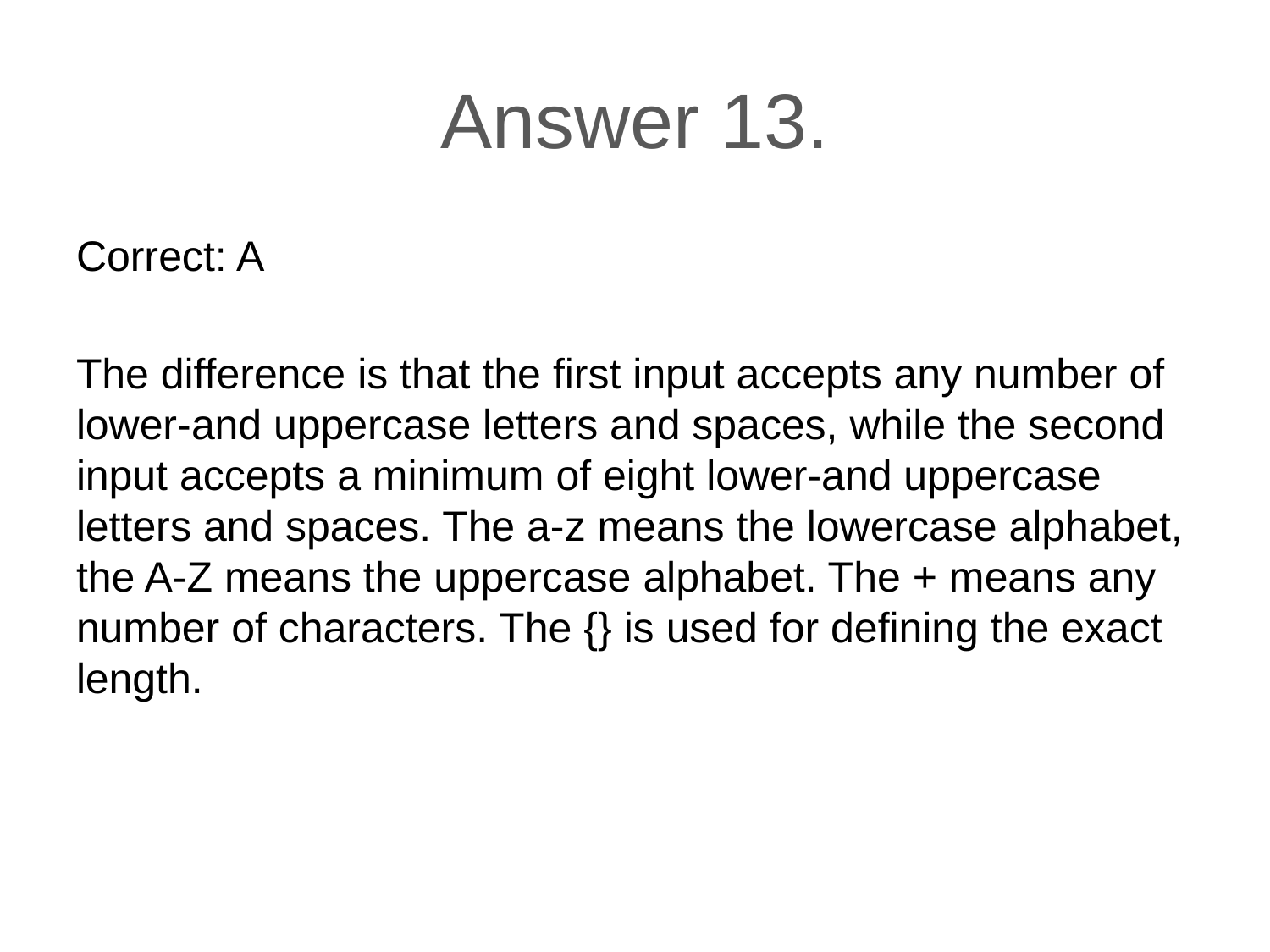

# Answer 13.
Correct: A

The difference is that the first input accepts any number of lower-and uppercase letters and spaces, while the second input accepts a minimum of eight lower-and uppercase letters and spaces. The a-z means the lowercase alphabet, the A-Z means the uppercase alphabet. The + means any number of characters. The {} is used for defining the exact length.